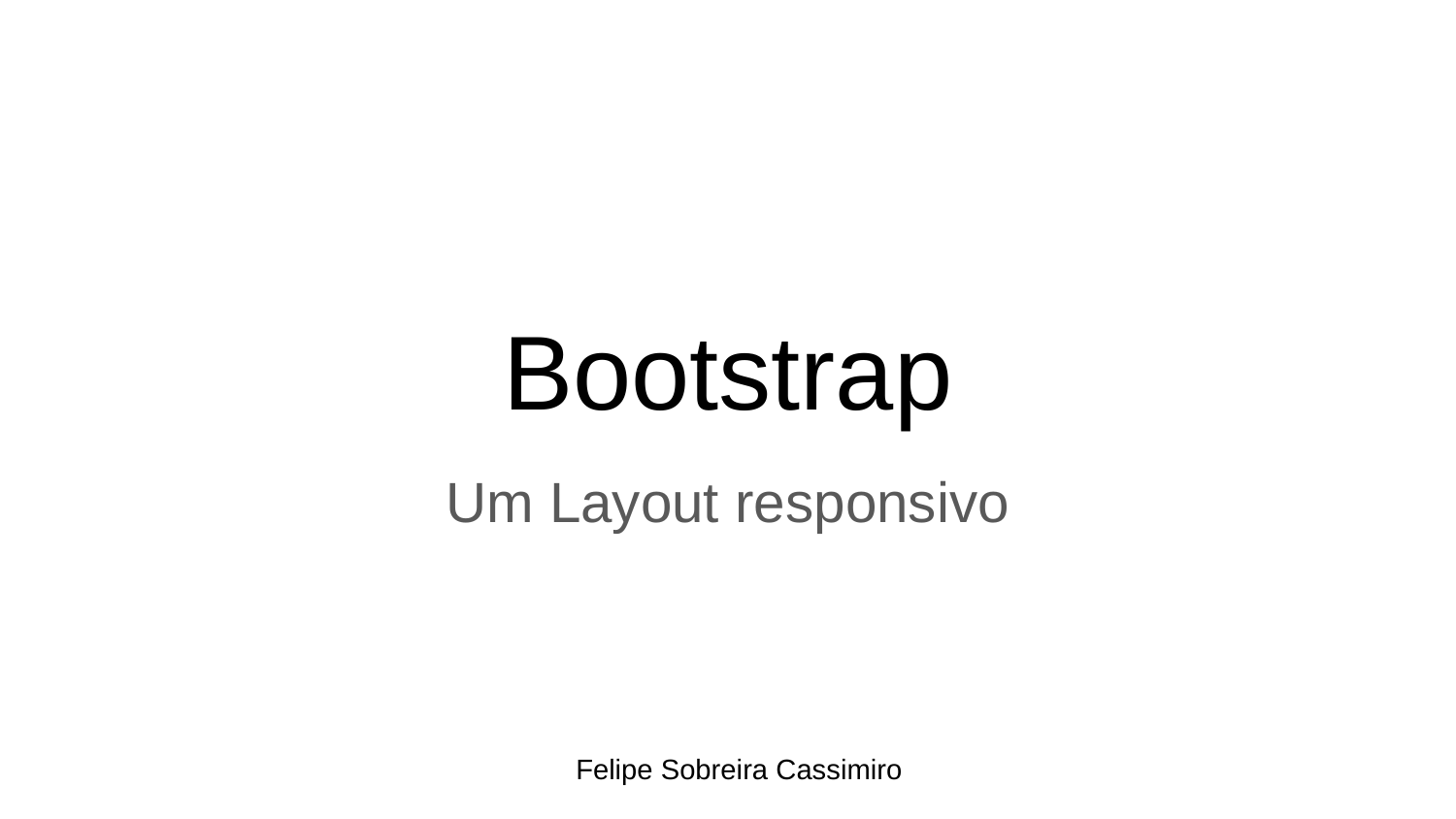

# Bootstrap
Um Layout responsivo
Felipe Sobreira Cassimiro